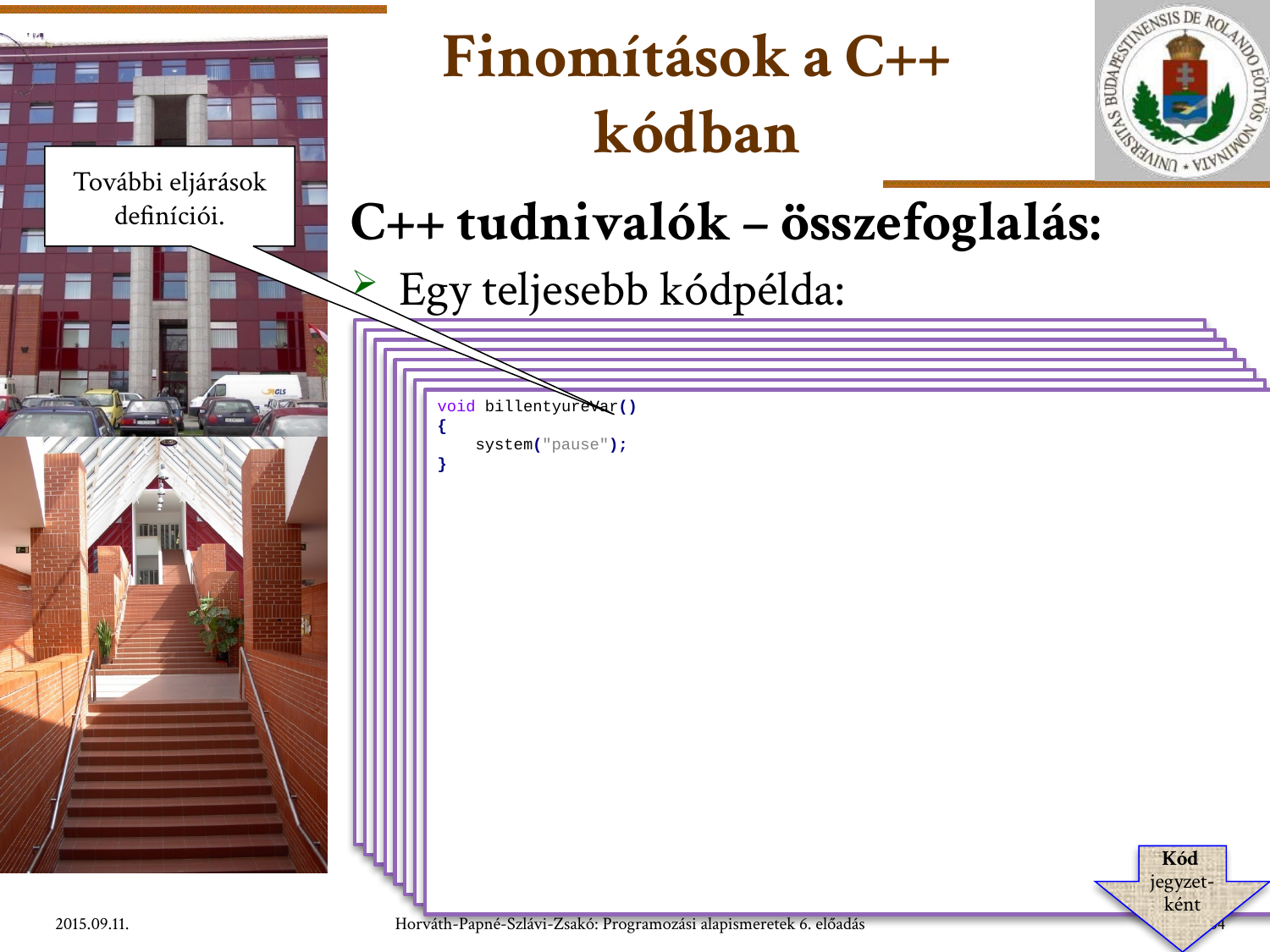

Finomítások a C++ kódban
További eljárások definíciói.
C++ tudnivalók – összefoglalás:
Egy teljesebb kódpélda:
//Paraméterbeolvasás:
//  int tömb beolvasása, elemszáma -- n (<=maxN)
//  elemei minE és maxE közöttiek
void be_int_tomb(string kerd, int &n, int t[], int maxN, int minE, int maxE);
//Azonos, egymásmellettiek keresése:
void azonosSzomszedokKeresese(int n, const int t[], bool &van, int &hol);
//A keresés eredményének a kiírása:
void ki_van_sorsz(string igaz, string hamis, bool van, int sorsz);
//konvertálás: int -> string
string intToStr(int x);
//beolvassa a minN..maxN közötti egész számot (maxN<minN => végtelen)
void be_int(string kerdes, int &n, int minN, int maxN, string uzenet);
void billentyureVar();

int main()
{
    //Bemenet:
    int vDb;//a vizsgázók száma
    const int maxP=100;//maximális pontszám
    const int maxDb=100;//a tesztet írók maximális száma
    int tesztek[maxDb];//a tesztek pontszámai
    //Kimenet:
    bool van;//van-e megfelelõ vizsgázó
    int sorsz;//teszt-sorszám

    //vizsgázók beolvasása:
    cout << "\nKérem a tesztnyilvántartást!" << endl;
    be_int_tomb("Teszt",vDb,tesztek,maxDb,0,maxP);

    //a lényeg:
    azonosSzomszedokKeresese(vDb,tesztek,van,sorsz);

    //vizsgázó kiírása:
    ki_van_sorsz("\nA vizsgázó sorszáma:",
                 "\nNincs két egymás melletti vizsgázó azonos pontszámmal.",
                 van,sorsz);
    billentyureVar();
    return 0;
}

//Paraméterbeolvasás:
//  int tömb beolvasása, elemszáma -- n (<=maxN)
//  elemei minE és maxE közöttiek
void be_int_tomb(string kerd, int &n, int t[], int maxN, int minE, int maxE)
{
    //tömb-elemszám beolvasása:
    be_int("\n"+kerd+"-elemek száma:",n,0,maxN,"Hibás a darabszám!");

    //a tömb beolvasása:
    cout << "\n"+kerd+"-elemek:" << endl;
    for (int i=0;i<n;++i)
    {
      string kerd="\n"+intToStr(i+1)+". :";
      be_int(kerd,t[i],minE,maxE,"Hibás érték!");
    }
}

//Azonos, egymásmellettiek keresése:
void azonosSzomszedokKeresese(int n, const int t[], bool &van, int &hol)
{
    int i=0;
    while (i<n-1 && t[i]!=t[i+1])
    {
      ++i;
    }
    van=i<n-1;
    if (van)
    {
      hol=i+1;
    }
}

//A keresés eredményének a kiírása:
void ki_van_sorsz(string igaz, string hamis, bool van, int sorsz)
{
    if (van)
    {
      cout << igaz << sorsz << endl;
    }
      else
    {
      cout << hamis << endl;
    }
}

//konvertálás: int -> string
string intToStr(int x)
{
  string s="";
  bool neg=x<0;
  //elõjel letagadása:
  if (neg) x=-x;
  while (x>0)
  {
    char c=char(x%10+48);//utolsó számjegy
    x=x/10;//utolsó számjegy nélkül
    s=c+s;
  }
  //x=0 esete:
  if (s.length()==0) s="0";
  //a negatív elõjel hozzáragasztása:
  if (neg) s="-"+s;
  return s;
}

//beolvassa a minN..maxN közötti egész számot (maxN<minN => végtelen)
void be_int(string kerdes, int &n, int minN, int maxN, string uzenet)
{
    bool hiba;
    string tmp;

    do{
      if (maxN>=minN)
      {
        cout << kerdes << " (" << minN << ".." << maxN << "):"; cin >> n;
        hiba=cin.fail() || n<minN || n>maxN;
      }
        else
      {
        cout << kerdes << " (" << minN << "..):"; cin >> n;
        hiba=cin.fail() || n<minN;
      }
      if (hiba)
      {
        cout << uzenet << endl;
        cin.clear(); getline(cin,tmp,'\n');
      }
    }while(hiba);
}

void billentyureVar()
{
    system("pause");
}
Kód
jegyzet-
ként
2015.09.11.
Horváth-Papné-Szlávi-Zsakó: Programozási alapismeretek 6. előadás
50/64